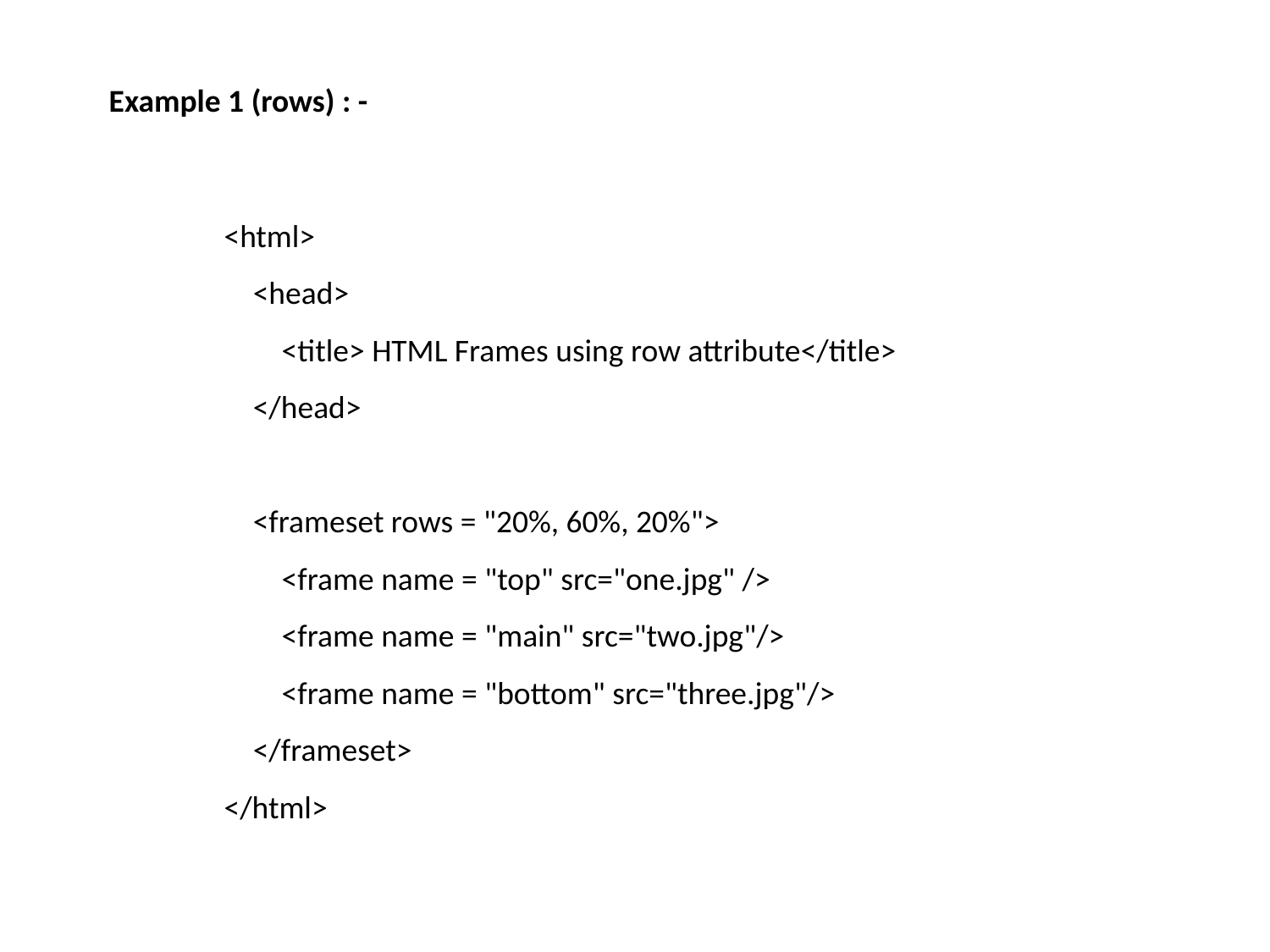

Example 1 (rows) : -
<html>
    <head>
        <title> HTML Frames using row attribute</title>
    </head>

    <frameset rows = "20%, 60%, 20%">
        <frame name = "top" src="one.jpg" />
        <frame name = "main" src="two.jpg"/>
        <frame name = "bottom" src="three.jpg"/>
    </frameset>
</html>